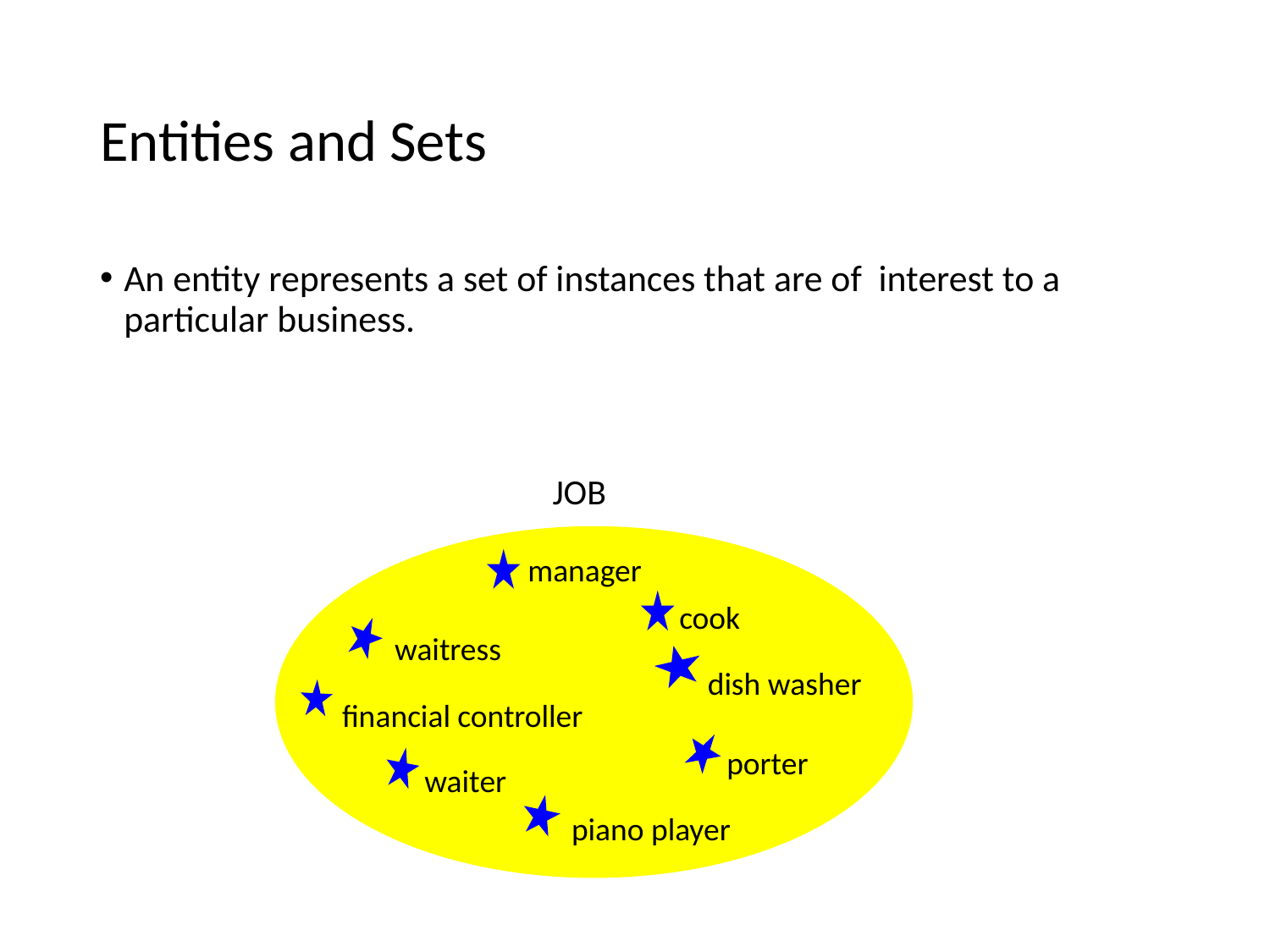

# Entities and Sets
An entity represents a set of instances that are of  interest to a particular business.

JOB

manager

cook

waitress

dish washer

financial controller

porter

waiter

piano player